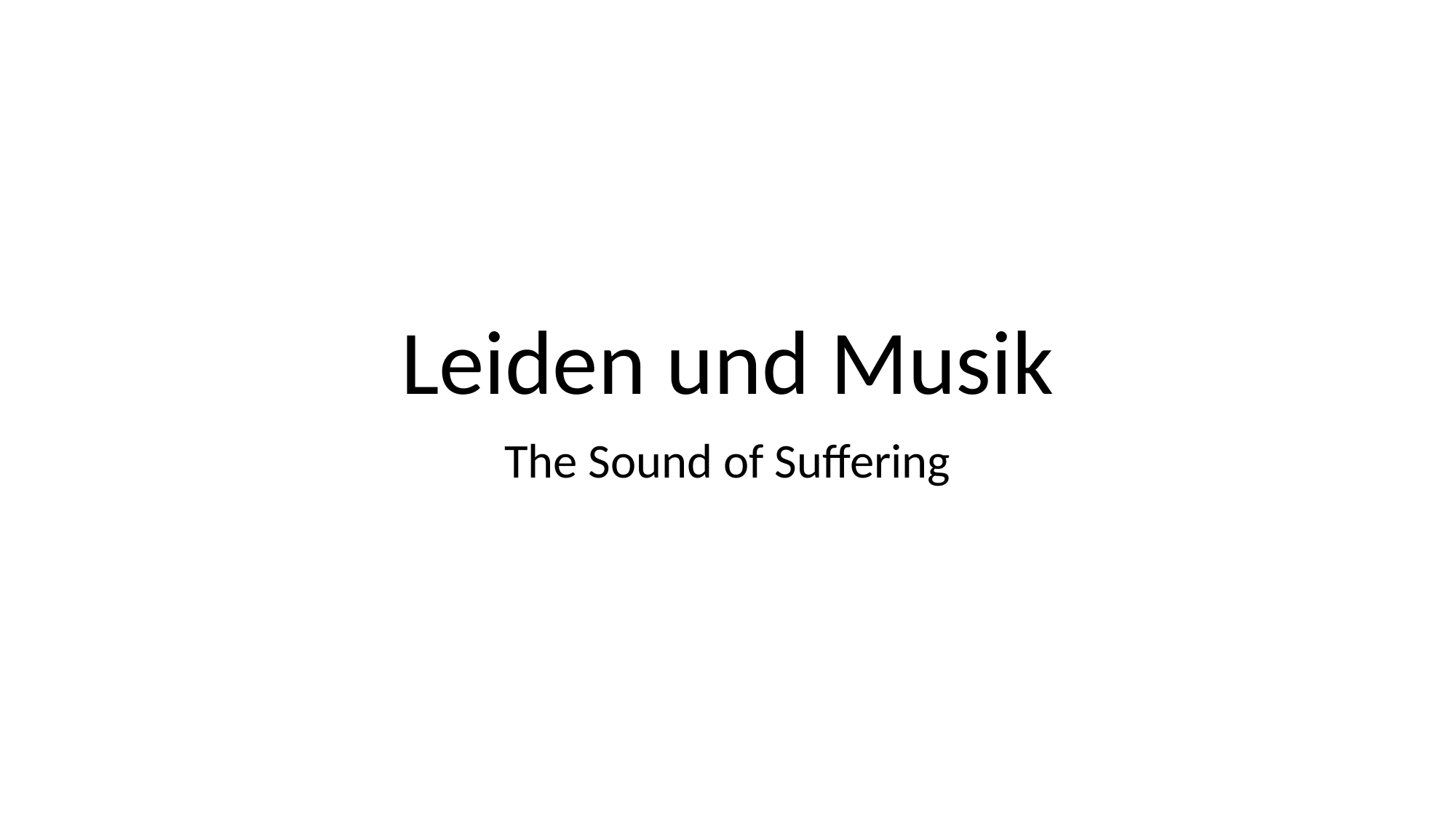

# Leiden und Musik
The Sound of Suffering